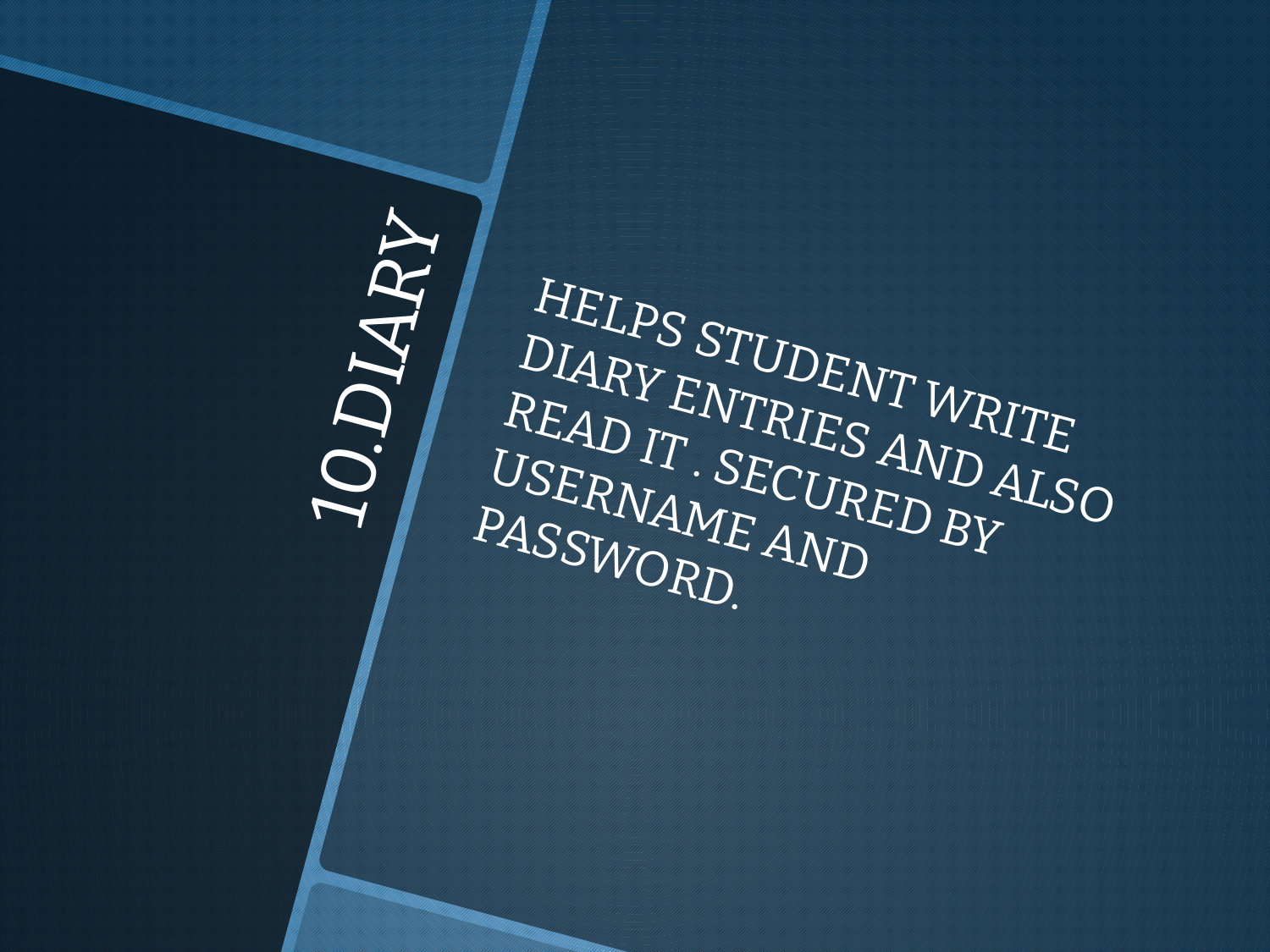

HELPS STUDENT WRITE DIARY ENTRIES AND ALSO READ IT . SECURED BY USERNAME AND PASSWORD.
# 10.DIARY